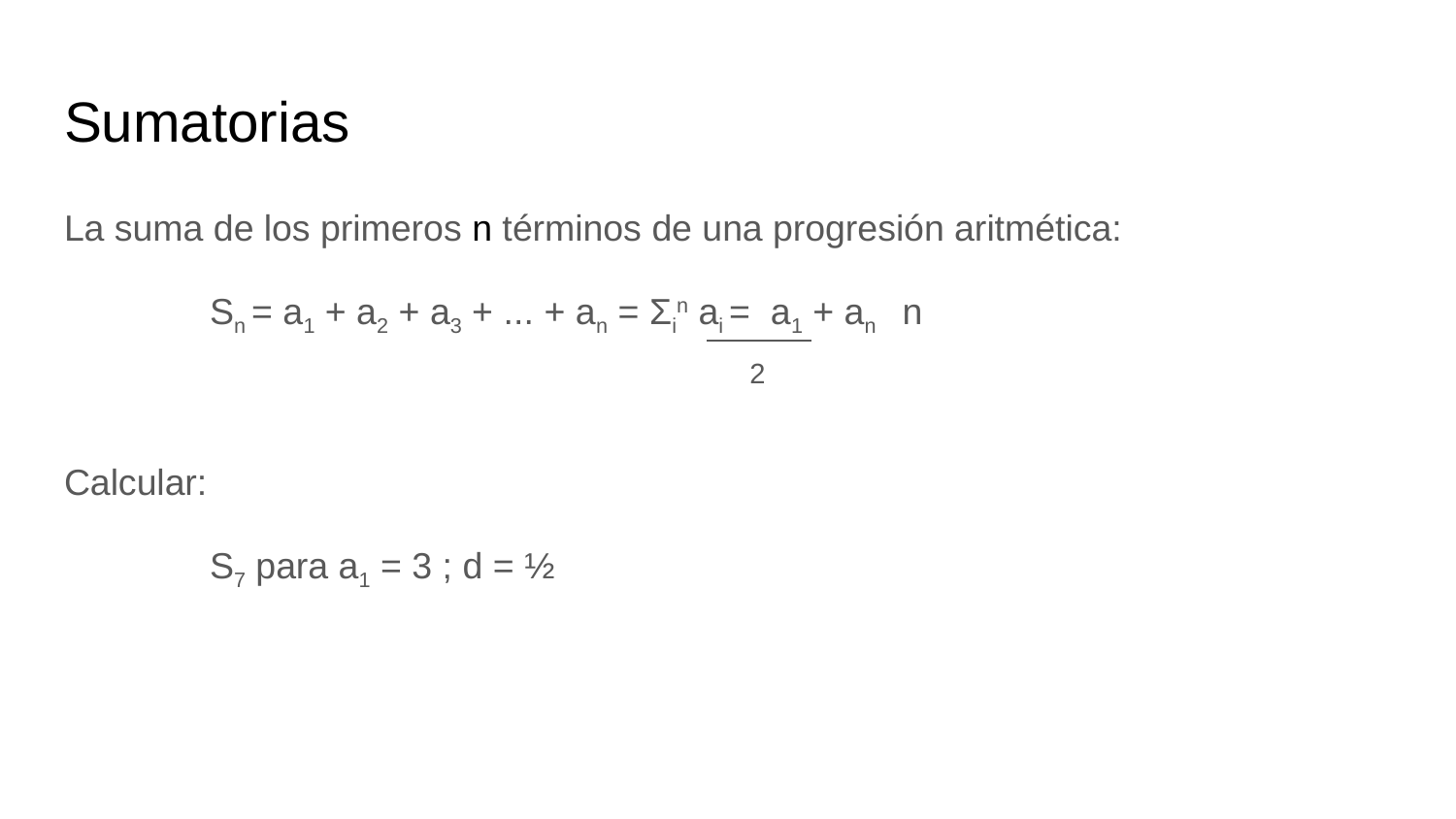

# Sumatorias
La suma de los primeros n términos de una progresión aritmética:
	Sn = a1 + a2 + a3 + ... + an = Σin ai =  a1 + an   n

Calcular:
	S7 para a1 = 3 ; d = ½

2